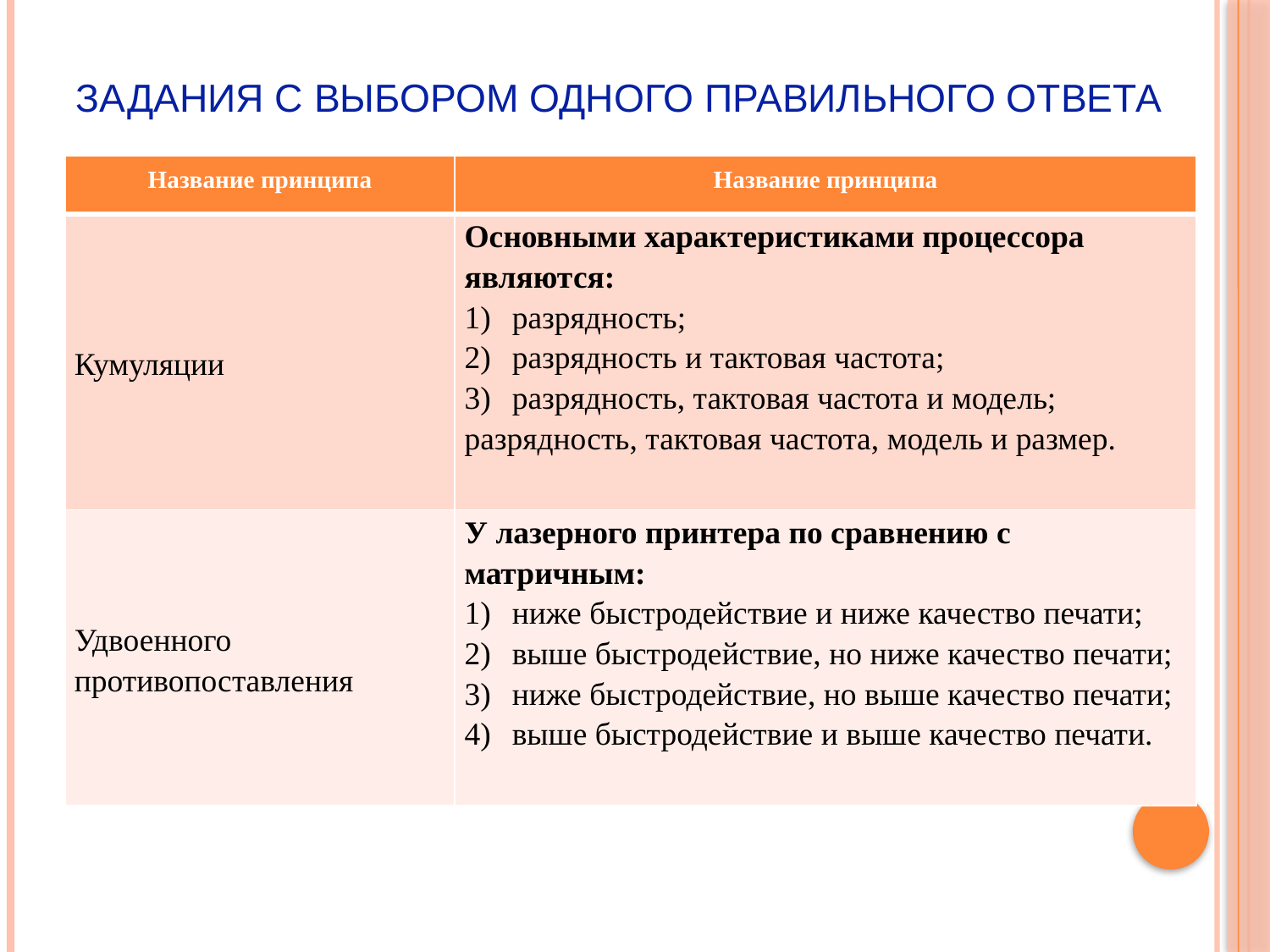

# Задания с выбором одного правильного ответа
| Название принципа | Название принципа |
| --- | --- |
| Кумуляции | Основными характеристиками процессора являются: разрядность; разрядность и тактовая частота; разрядность, тактовая частота и модель; разрядность, тактовая частота, модель и размер. |
| Удвоенного противопоставления | У лазерного принтера по сравнению с матричным: ниже быстродействие и ниже качество печати; выше быстродействие, но ниже качество печати; ниже быстродействие, но выше качество печати; выше быстродействие и выше качество печати. |